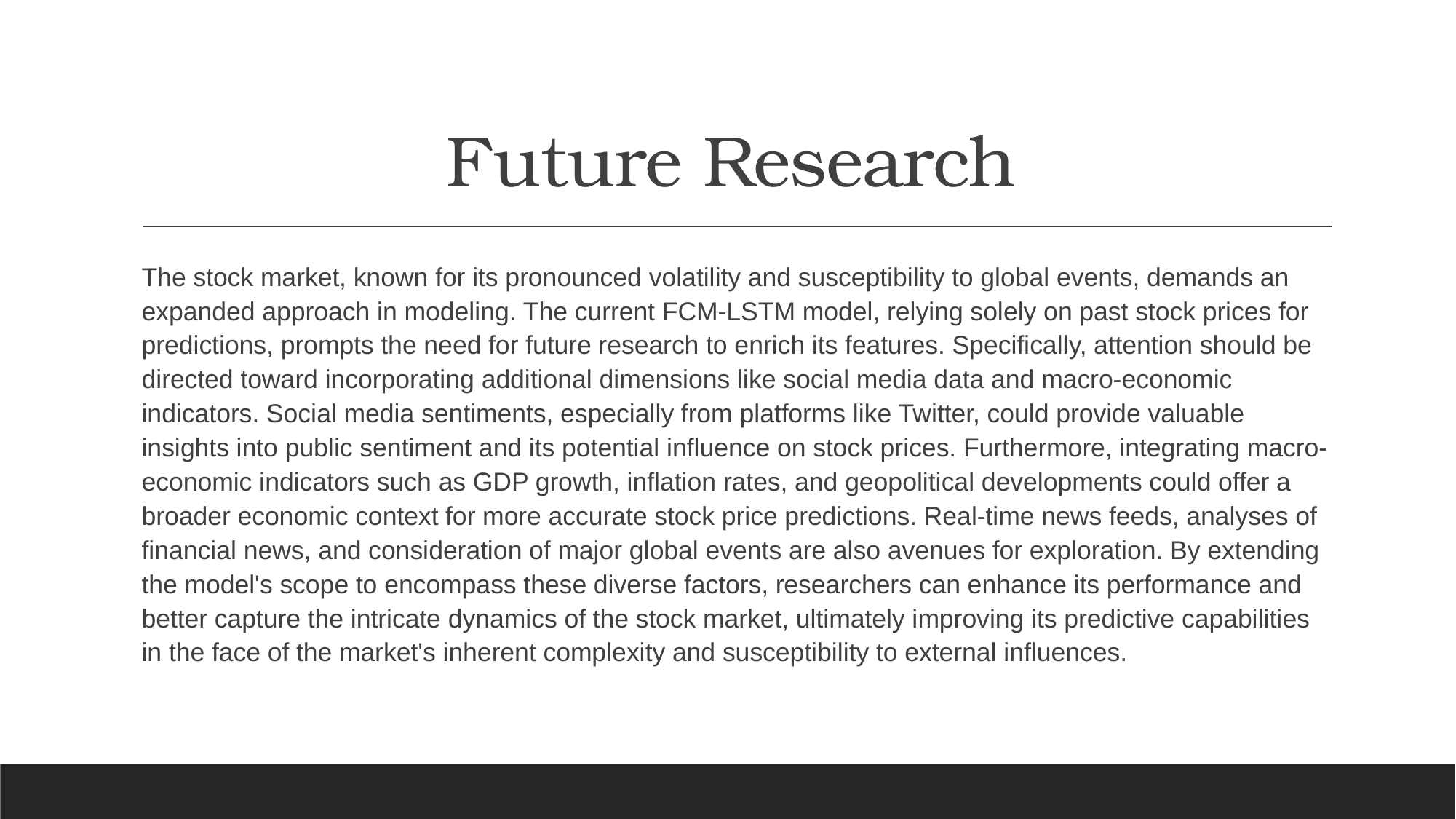

# Future Research
The stock market, known for its pronounced volatility and susceptibility to global events, demands an expanded approach in modeling. The current FCM-LSTM model, relying solely on past stock prices for predictions, prompts the need for future research to enrich its features. Specifically, attention should be directed toward incorporating additional dimensions like social media data and macro-economic indicators. Social media sentiments, especially from platforms like Twitter, could provide valuable insights into public sentiment and its potential influence on stock prices. Furthermore, integrating macro-economic indicators such as GDP growth, inflation rates, and geopolitical developments could offer a broader economic context for more accurate stock price predictions. Real-time news feeds, analyses of financial news, and consideration of major global events are also avenues for exploration. By extending the model's scope to encompass these diverse factors, researchers can enhance its performance and better capture the intricate dynamics of the stock market, ultimately improving its predictive capabilities in the face of the market's inherent complexity and susceptibility to external influences.